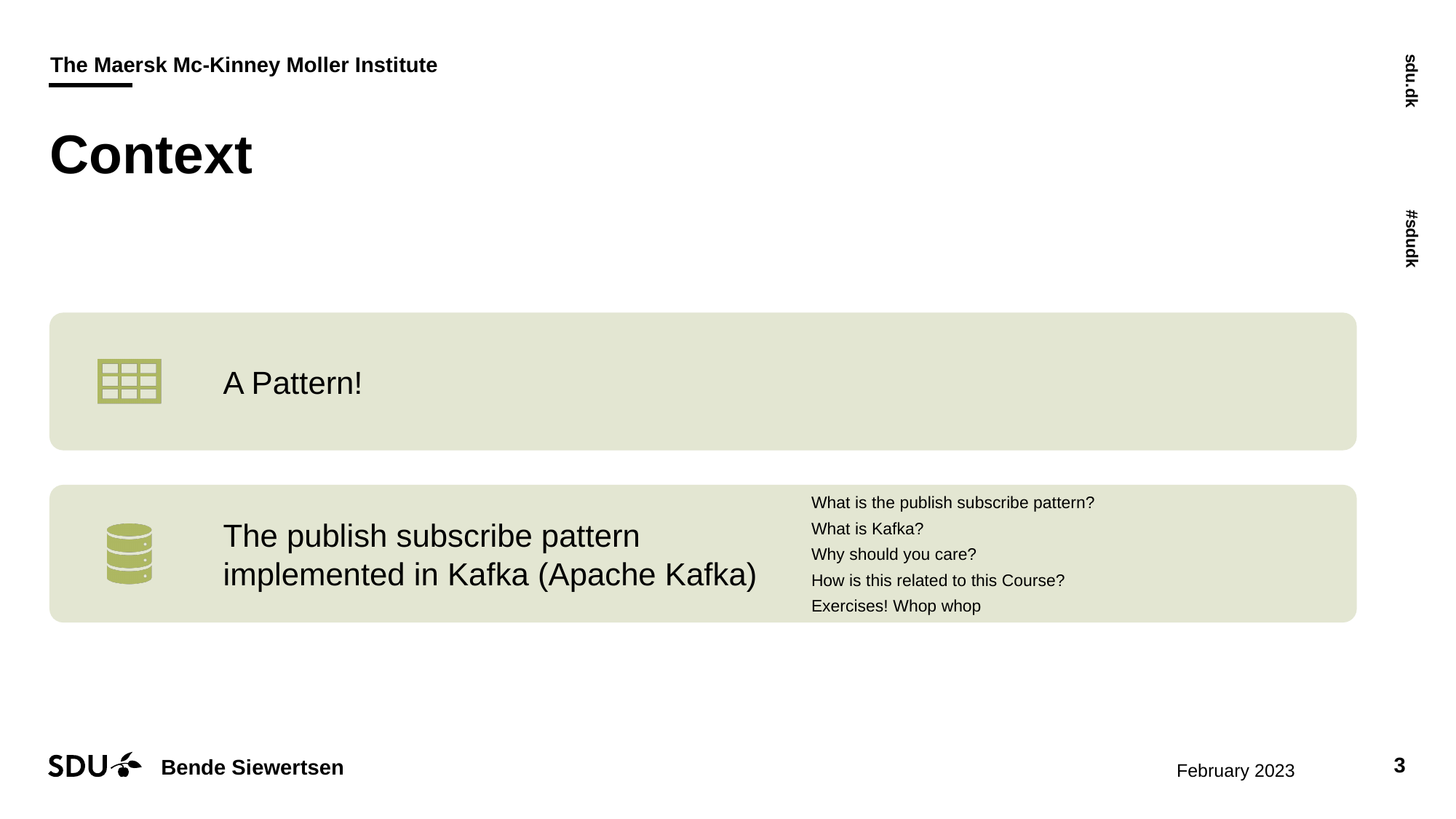

# Context
A Pattern!
The publish subscribe pattern implemented in Kafka (Apache Kafka)
What is the publish subscribe pattern?
What is Kafka?
Why should you care?
How is this related to this Course?
Exercises! Whop whop